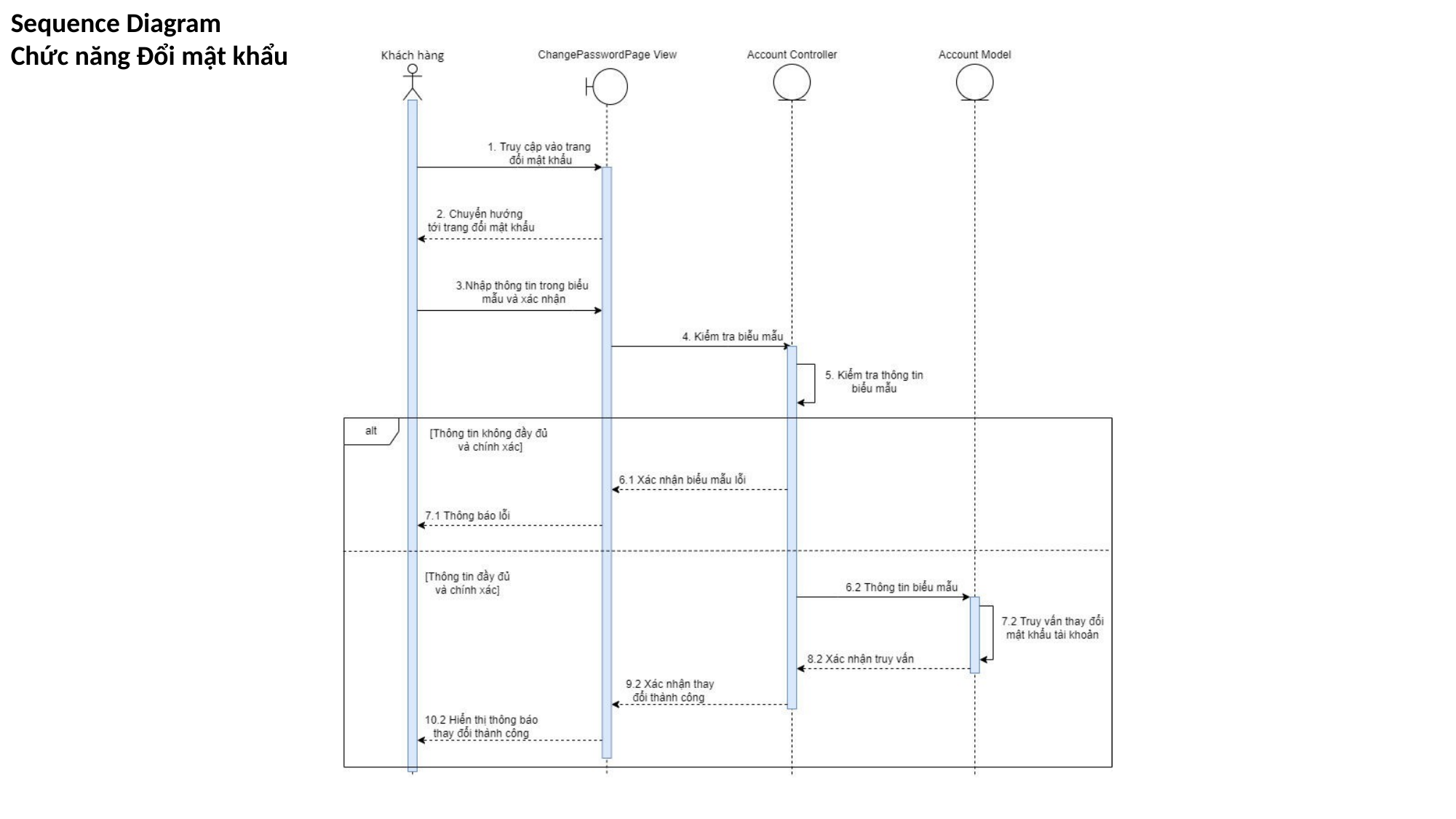

Sequence Diagram
Chức năng Đổi mật khẩu